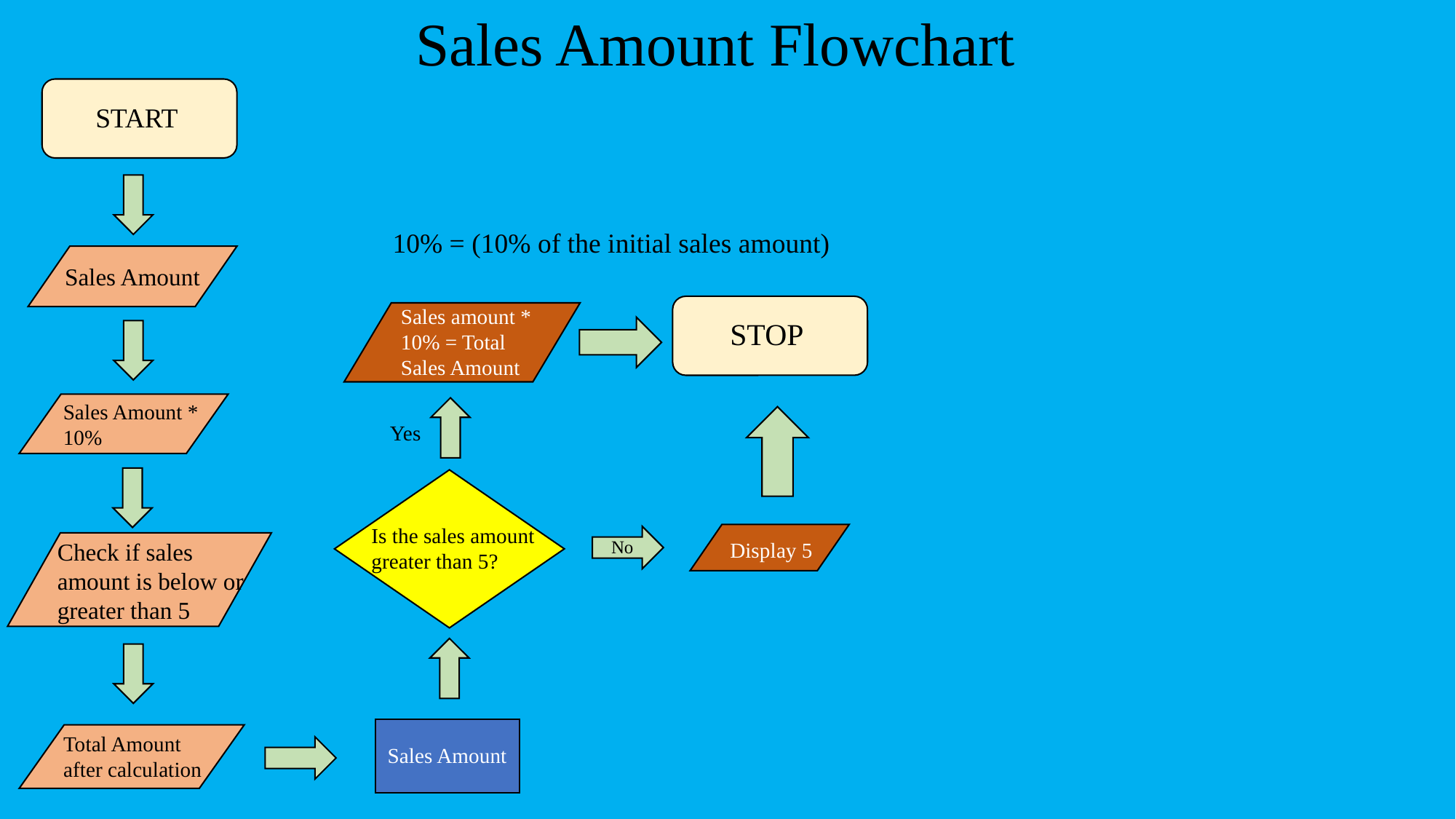

Sales Amount Flowchart

START

#

10% = (10% of the initial sales amount)

Sales Amount

Sales amount * 10% = Total Sales Amount

STOP

Sales Amount * 10%

Yes

Is the sales amount greater than 5?

No
Check if sales amount is below or greater than 5
Display 5

Total Amount after calculation

Sales Amount